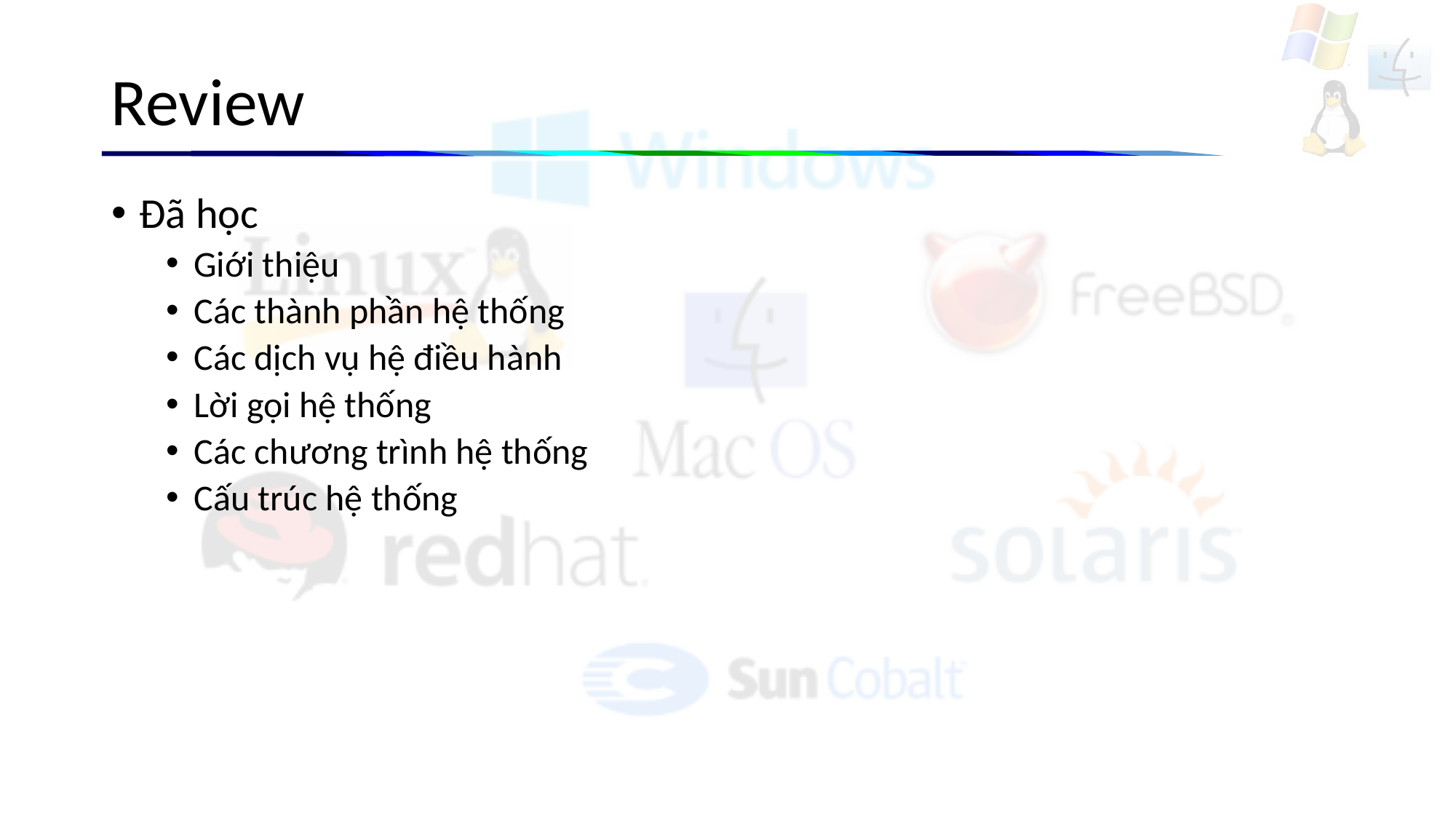

# Review
Đã học
Giới thiệu
Các thành phần hệ thống
Các dịch vụ hệ điều hành
Lời gọi hệ thống
Các chương trình hệ thống
Cấu trúc hệ thống